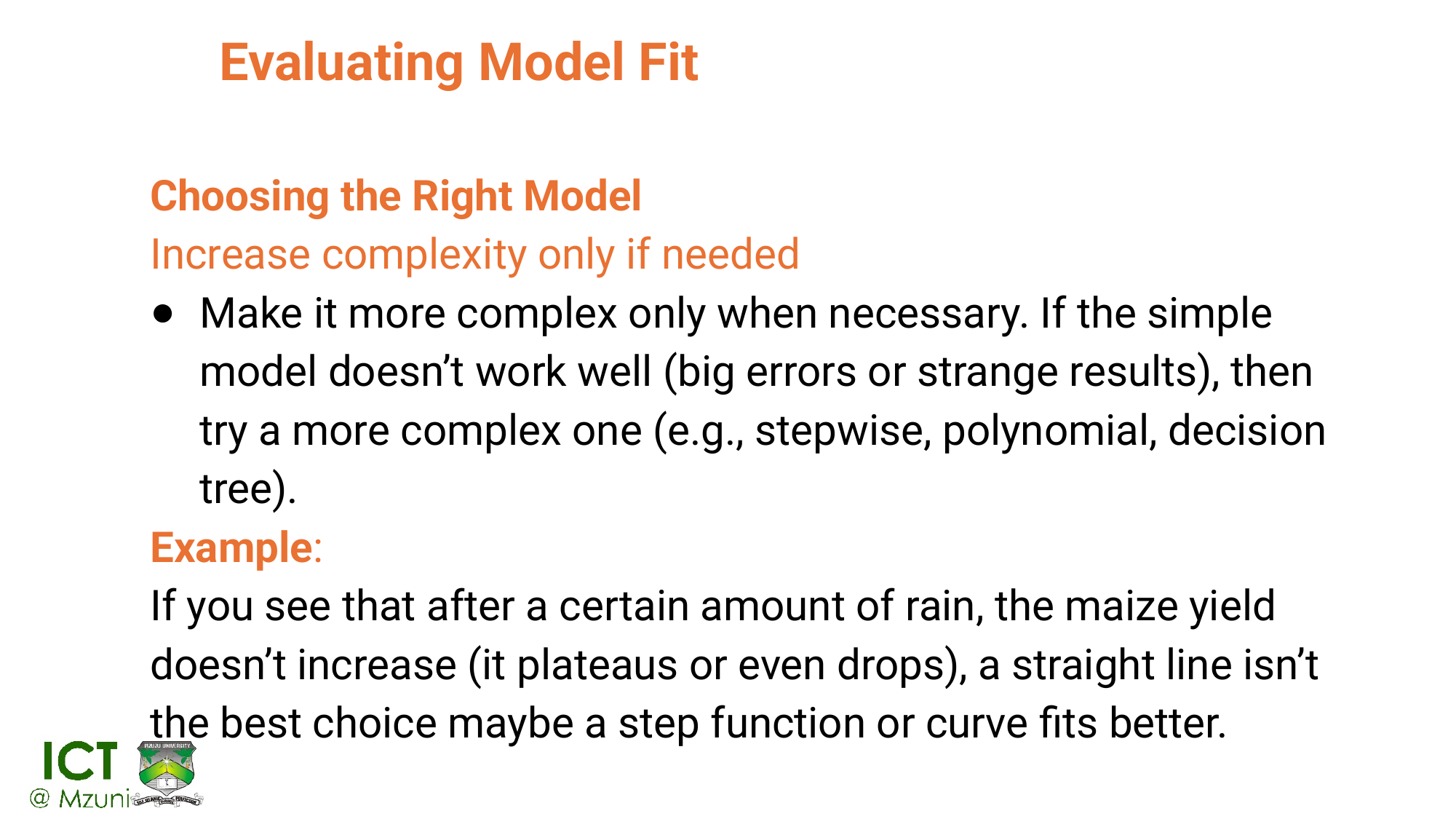

# Evaluating Model Fit
Choosing the Right Model
Increase complexity only if needed
Make it more complex only when necessary. If the simple model doesn’t work well (big errors or strange results), then try a more complex one (e.g., stepwise, polynomial, decision tree).
Example:
If you see that after a certain amount of rain, the maize yield doesn’t increase (it plateaus or even drops), a straight line isn’t the best choice maybe a step function or curve fits better.